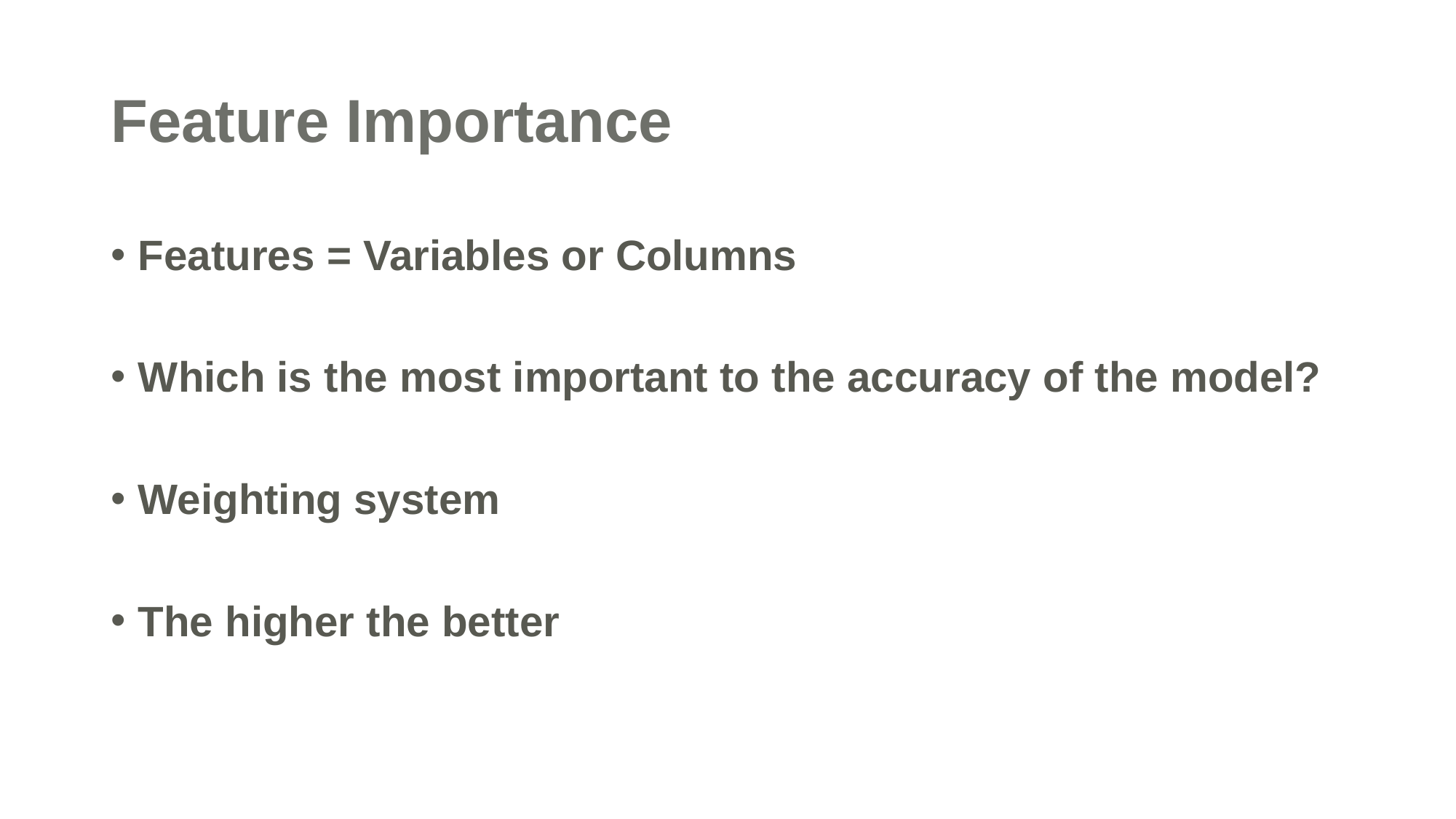

# Feature Importance
Features = Variables or Columns

Which is the most important to the accuracy of the model?

Weighting system

The higher the better